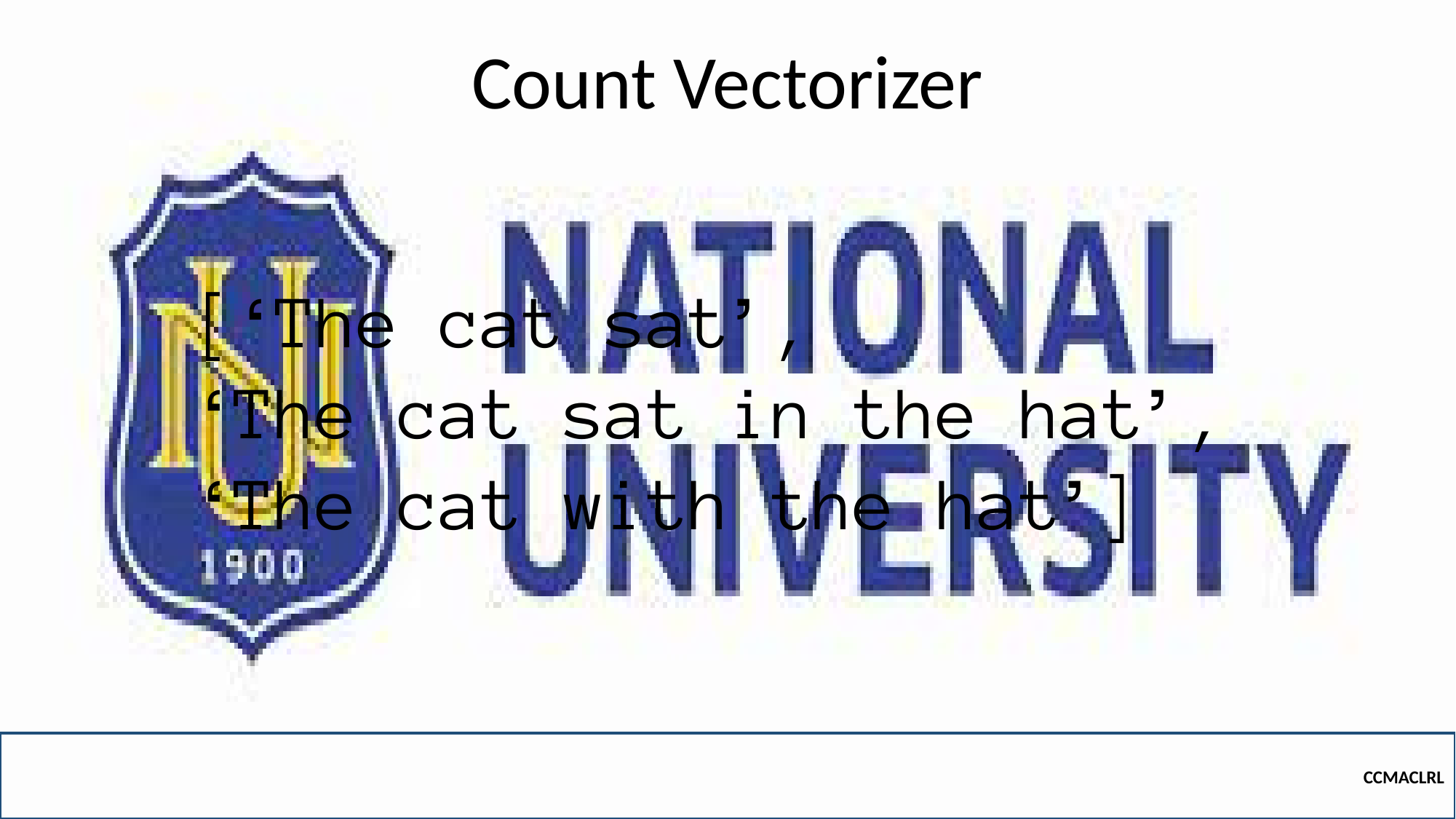

# Count Vectorizer
[‘The cat sat’,
‘The cat sat in the hat’,
‘The cat with the hat’]
CCMACLRL